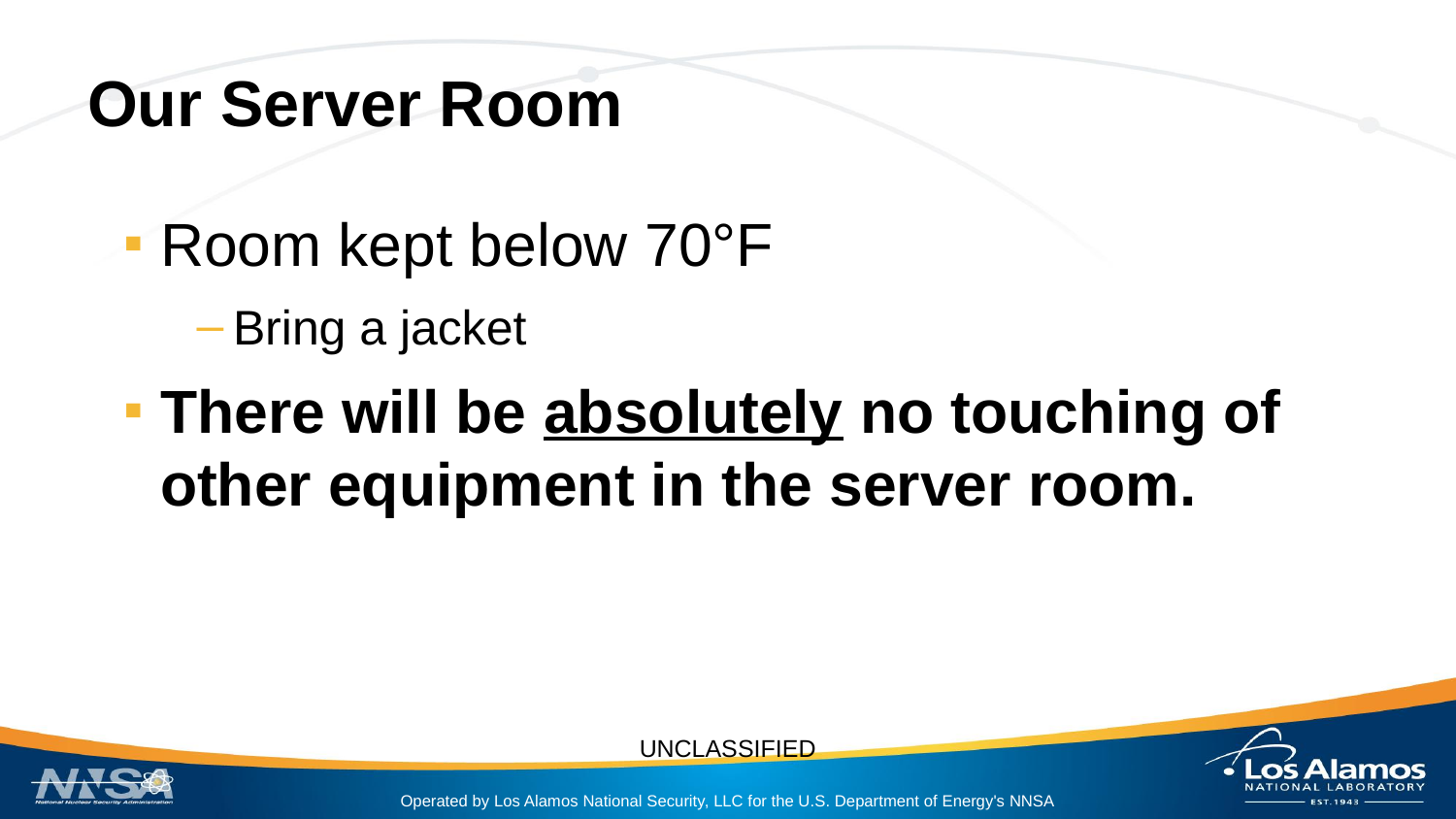

# Our Server Room
Room kept below 70°F
Bring a jacket
There will be absolutely no touching of other equipment in the server room.